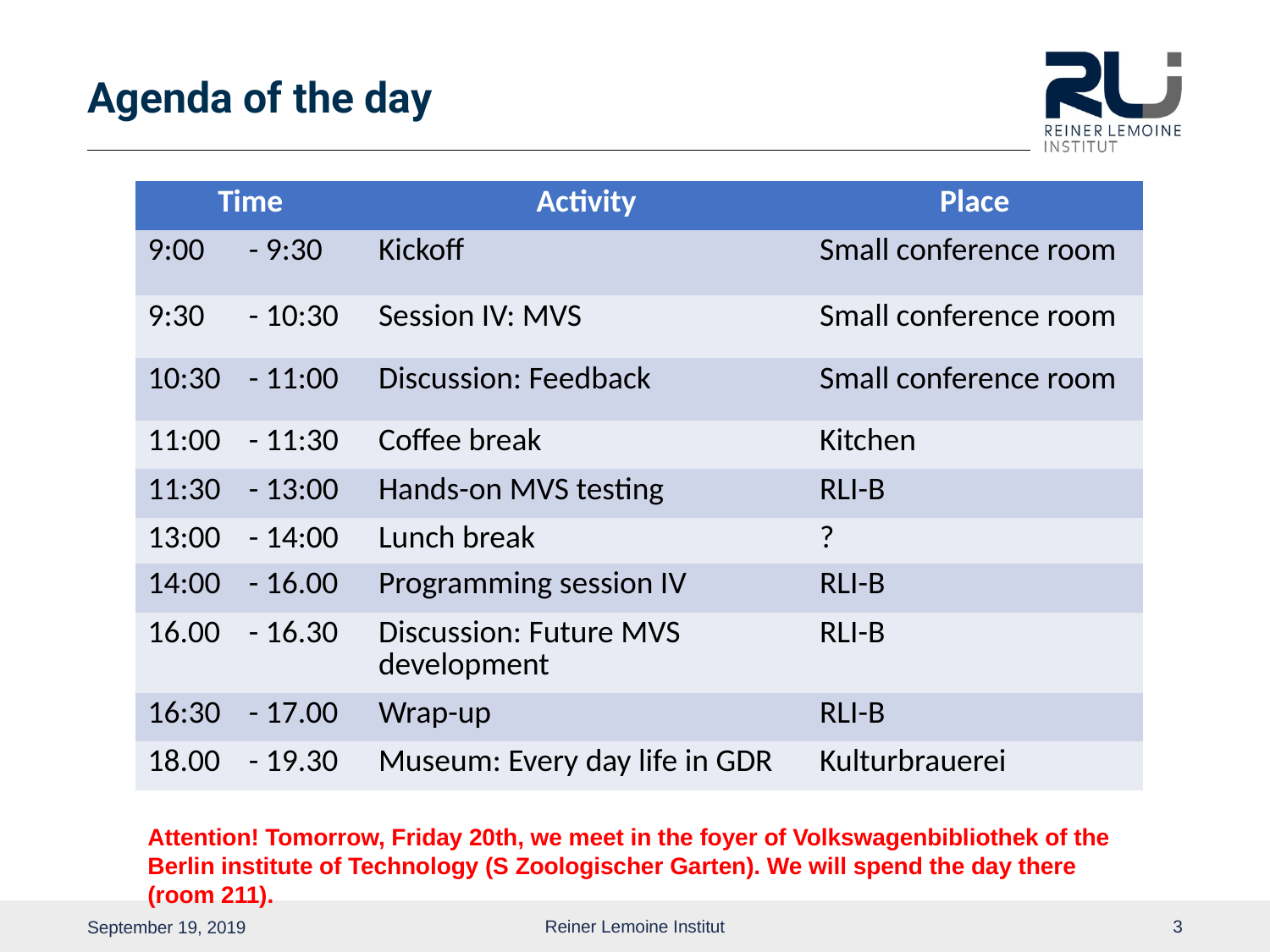

# Agenda of the day
| Time |  | Activity | Place |
| --- | --- | --- | --- |
| 9:00 | - 9:30 | Kickoff | Small conference room |
| 9:30 | - 10:30 | Session IV: MVS | Small conference room |
| 10:30 | - 11:00 | Discussion: Feedback | Small conference room |
| 11:00 | - 11:30 | Coffee break | Kitchen |
| 11:30 | - 13:00 | Hands-on MVS testing | RLI-B |
| 13:00 | - 14:00 | Lunch break | ? |
| 14:00 | - 16.00 | Programming session IV | RLI-B |
| 16.00 | - 16.30 | Discussion: Future MVS development | RLI-B |
| 16:30 | - 17.00 | Wrap-up | RLI-B |
| 18.00 | - 19.30 | Museum: Every day life in GDR | Kulturbrauerei |
Attention! Tomorrow, Friday 20th, we meet in the foyer of Volkswagenbibliothek of the Berlin institute of Technology (S Zoologischer Garten). We will spend the day there (room 211).
Reiner Lemoine Institut
3
September 19, 2019